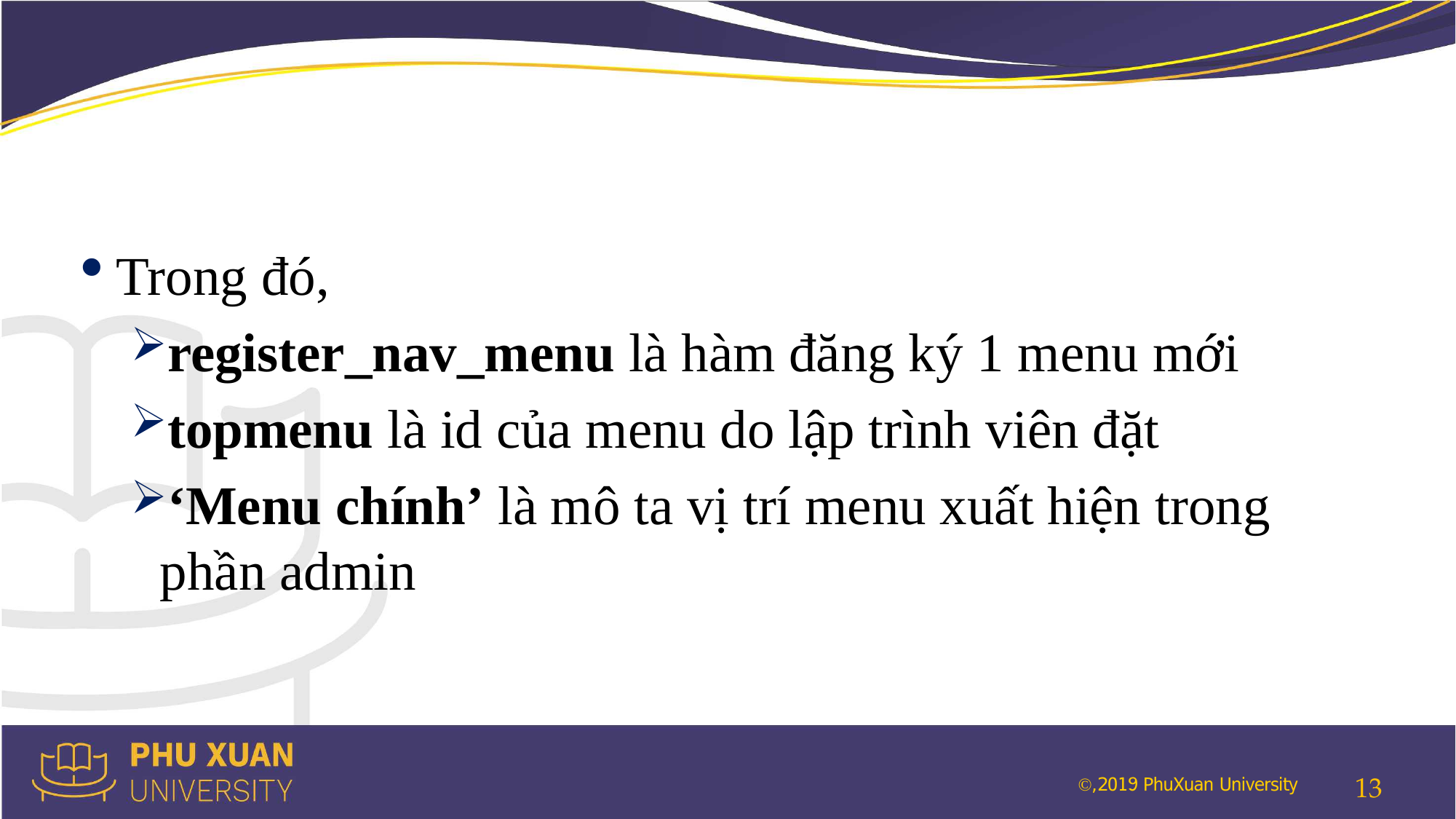

#
Trong đó,
register_nav_menu là hàm đăng ký 1 menu mới
topmenu là id của menu do lập trình viên đặt
‘Menu chính’ là mô ta vị trí menu xuất hiện trong phần admin
13